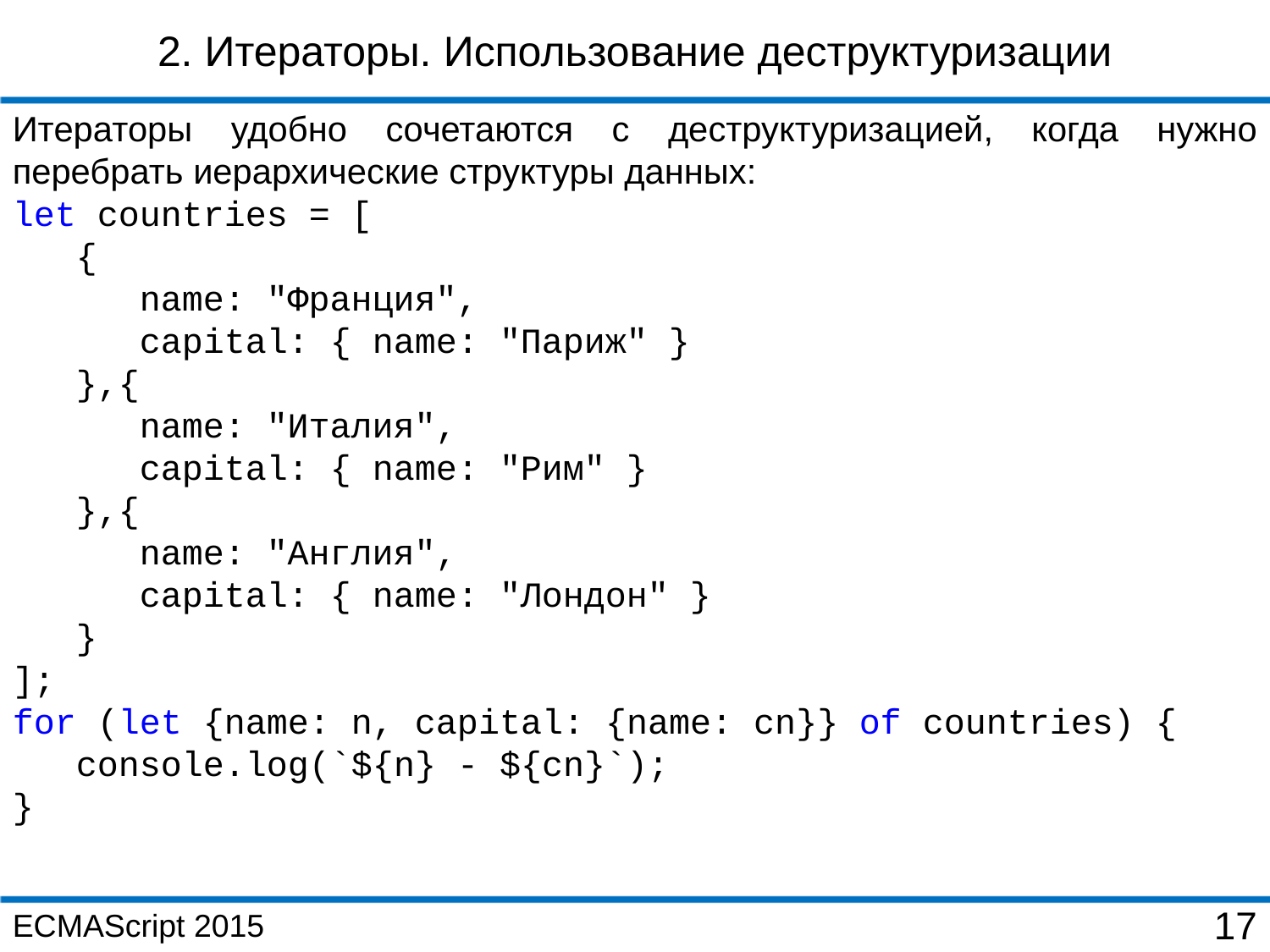

2. Итераторы. Использование деструктуризации
Итераторы удобно сочетаются с деструктуризацией, когда нужно перебрать иерархические структуры данных:
let countries = [
   {
      name: "Франция",
      capital: { name: "Париж" }
   },{
      name: "Италия",
      capital: { name: "Рим" }
   },{
      name: "Англия",
      capital: { name: "Лондон" }
   }
];
for (let {name: n, capital: {name: cn}} of countries) {
   console.log(`${n} - ${cn}`);
}
ECMAScript 2015
17